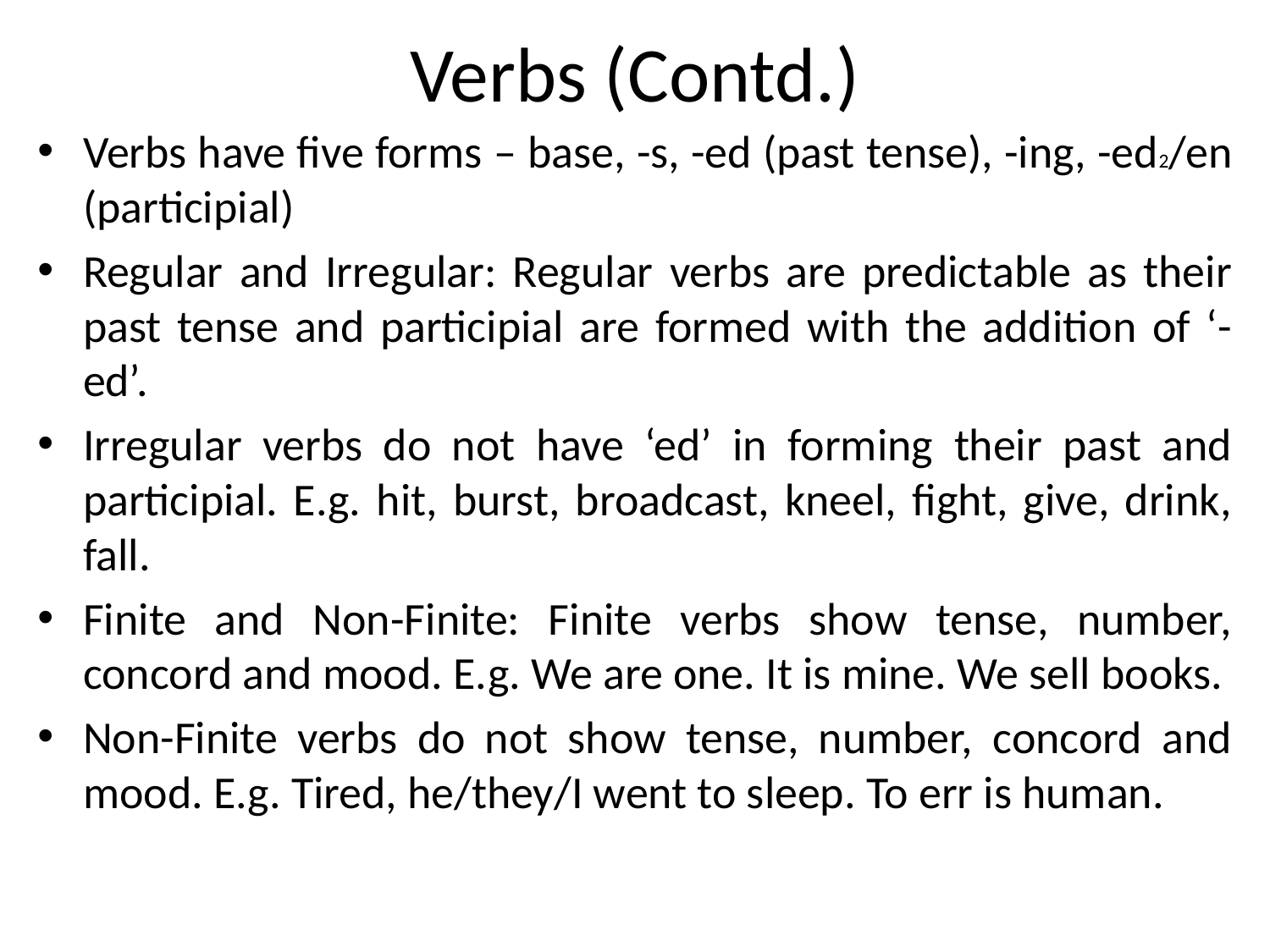

# Verbs (Contd.)
Verbs have five forms – base, -s, -ed (past tense), -ing, -ed2/en (participial)
Regular and Irregular: Regular verbs are predictable as their past tense and participial are formed with the addition of ‘-ed’.
Irregular verbs do not have ‘ed’ in forming their past and participial. E.g. hit, burst, broadcast, kneel, fight, give, drink, fall.
Finite and Non-Finite: Finite verbs show tense, number, concord and mood. E.g. We are one. It is mine. We sell books.
Non-Finite verbs do not show tense, number, concord and mood. E.g. Tired, he/they/I went to sleep. To err is human.